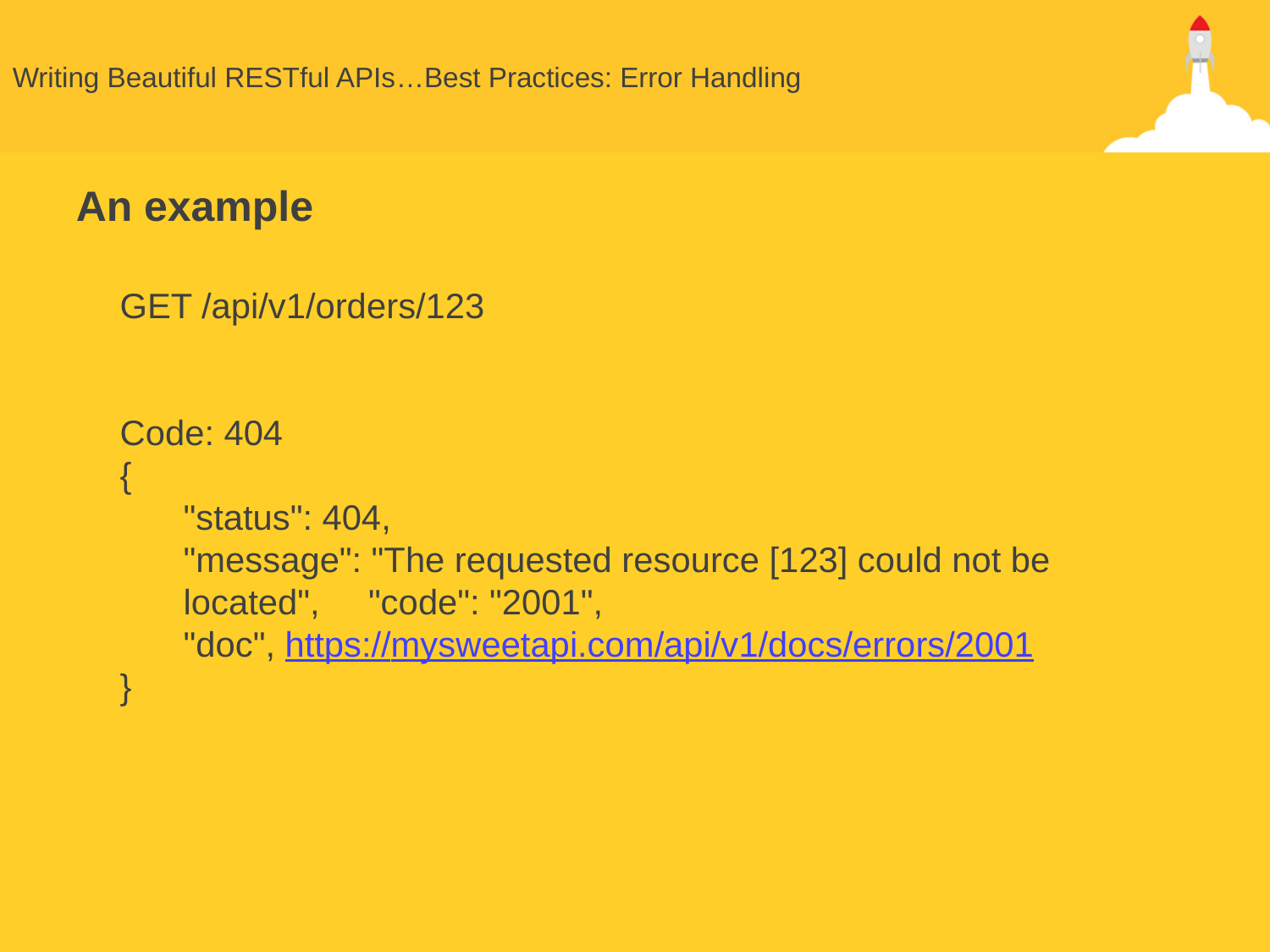

# Writing Beautiful RESTful APIs…Best Practices: Error Handling
An example
GET /api/v1/orders/123

Code: 404
{
	"status": 404,
	"message": "The requested resource [123] could not be located",     "code": "2001",
	"doc", https://mysweetapi.com/api/v1/docs/errors/2001
}